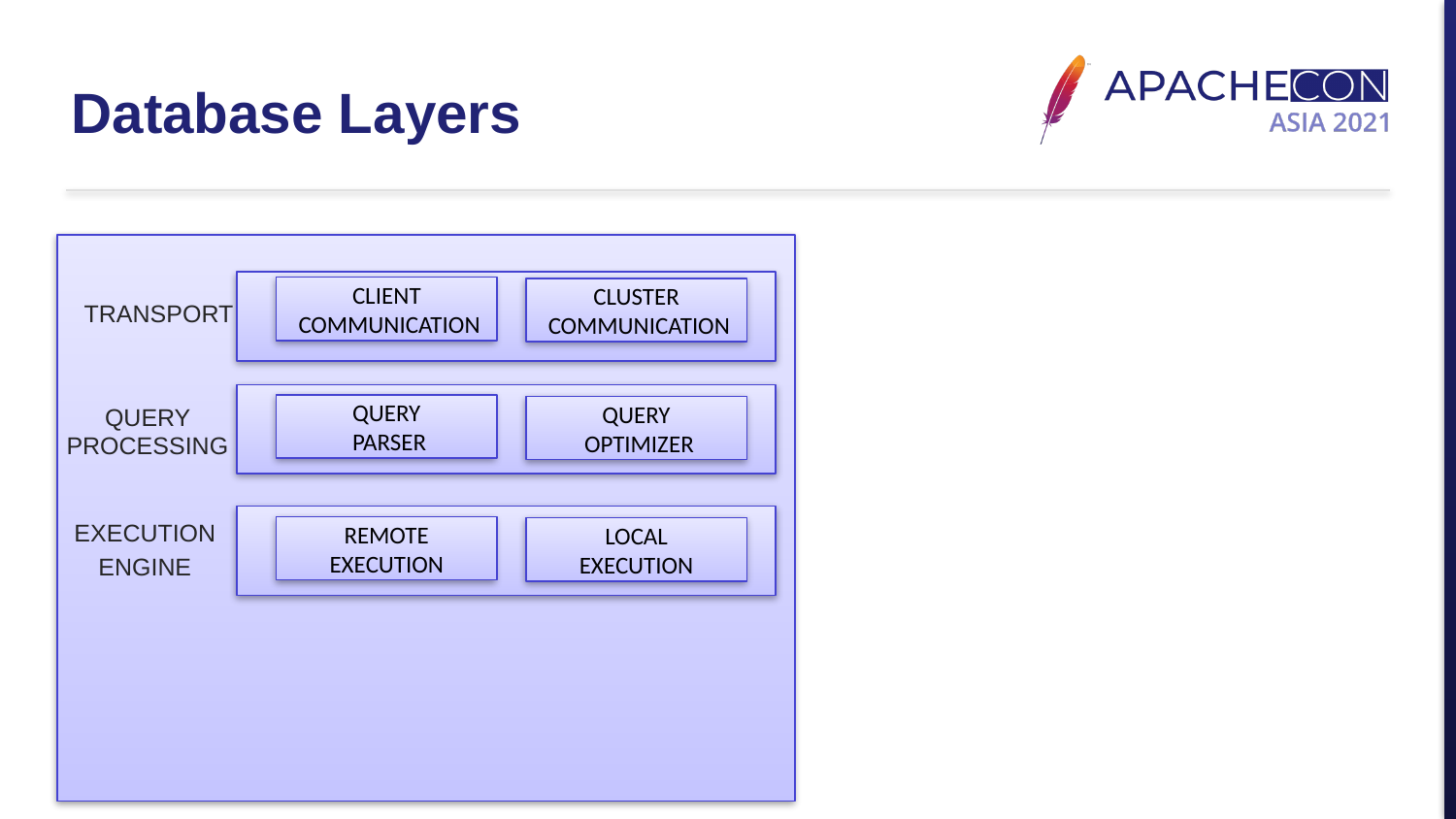

# Database Layers

CLIENT
 COMMUNICATION
CLUSTER
 COMMUNICATION
TRANSPORT

QUERY PROCESSING
QUERY
 PARSER
QUERY
 OPTIMIZER

EXECUTION
ENGINE
REMOTE EXECUTION
LOCAL
EXECUTION